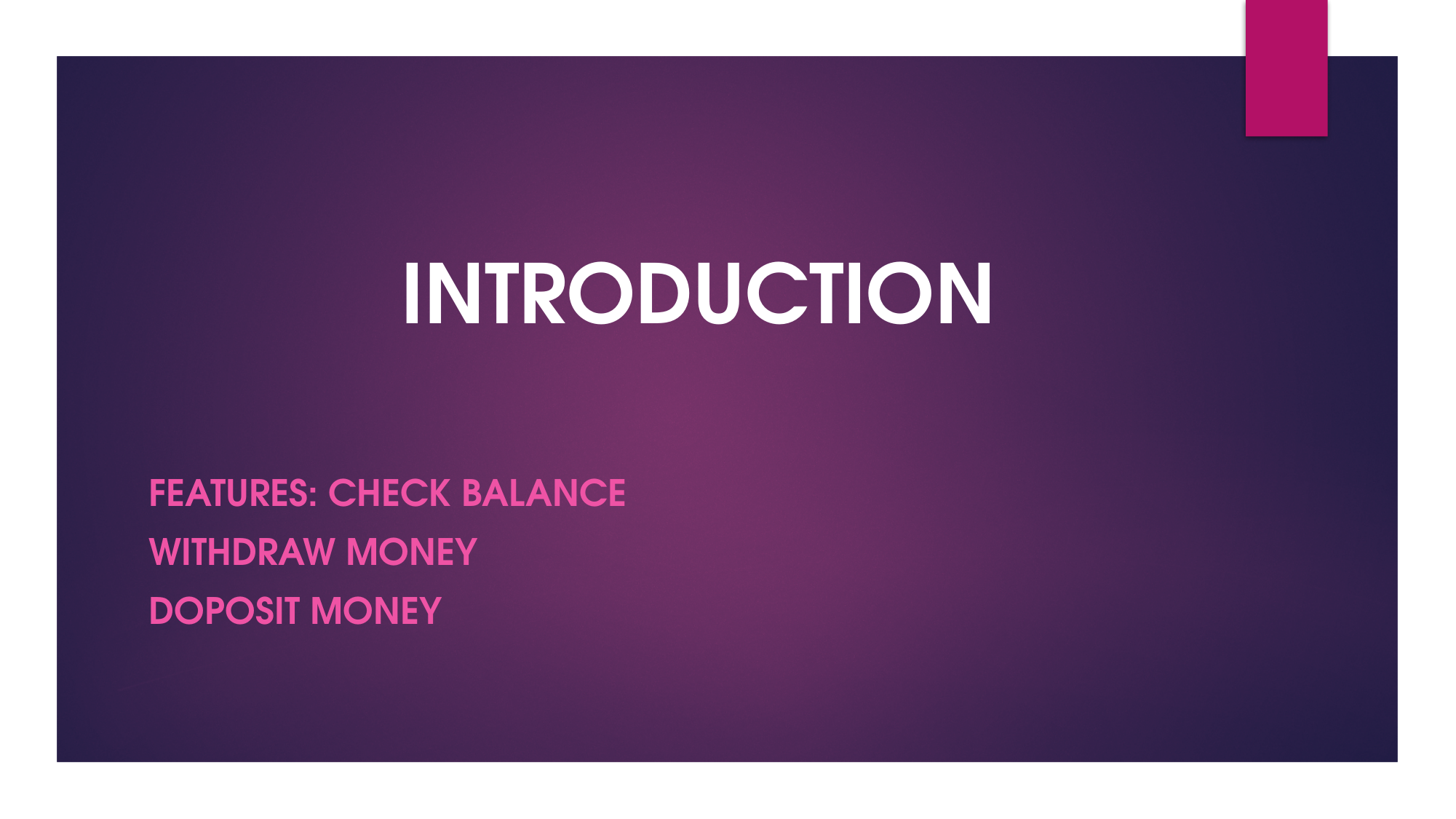

# INTRODUCTION

FEATURES: CHECK BALANCE
WITHDRAW MONEY
DOPOSIT MONEY